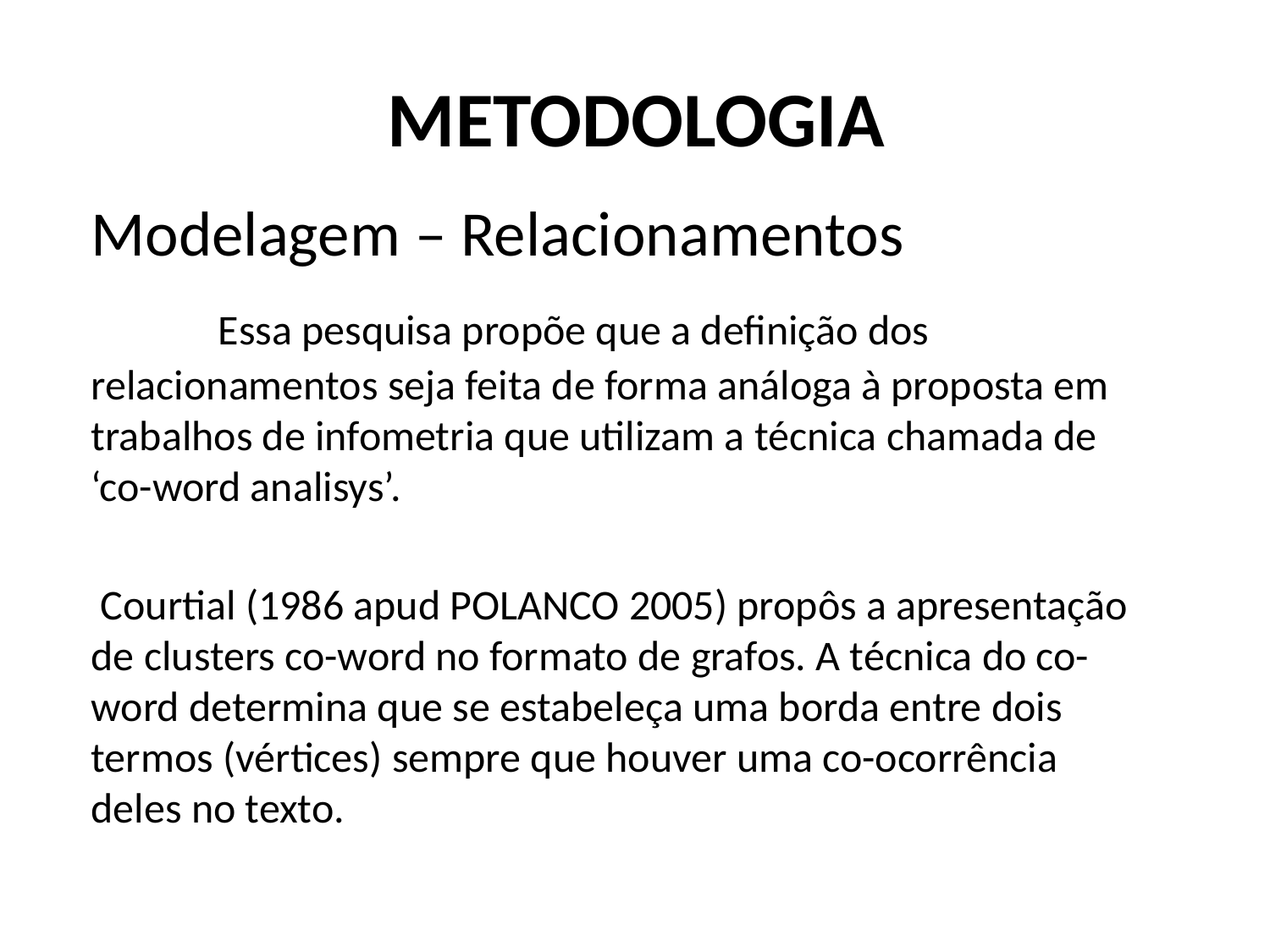

# Metodologia
Modelagem – Relacionamentos
	Essa pesquisa propõe que a definição dos relacionamentos seja feita de forma análoga à proposta em trabalhos de infometria que utilizam a técnica chamada de ‘co-word analisys’.

 Courtial (1986 apud POLANCO 2005) propôs a apresentação de clusters co-word no formato de grafos. A técnica do co-word determina que se estabeleça uma borda entre dois termos (vértices) sempre que houver uma co-ocorrência deles no texto.